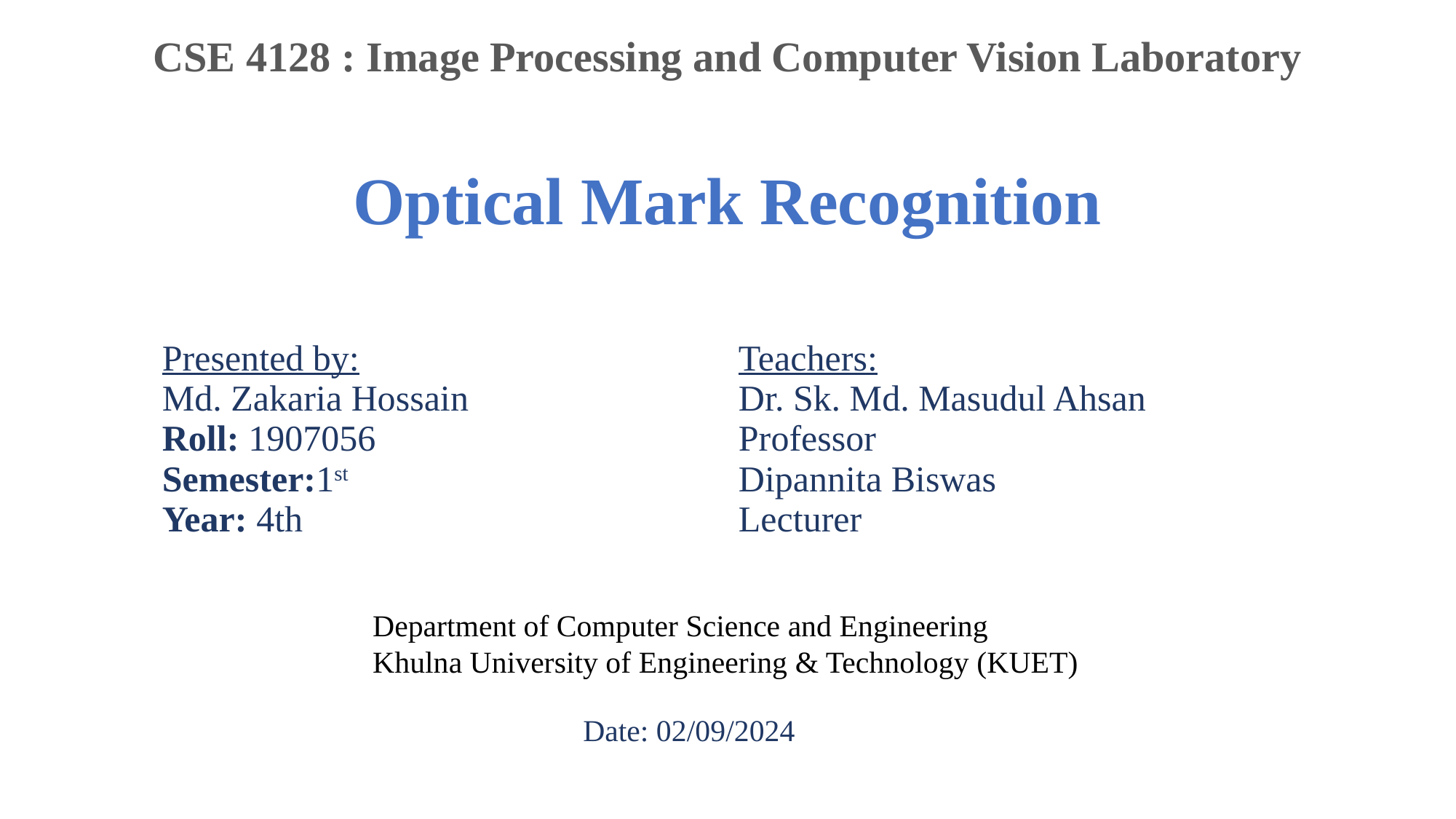

CSE 4128 : Image Processing and Computer Vision Laboratory
# Optical Mark Recognition
| Presented by: Md. Zakaria Hossain Roll: 1907056 Semester:1st Year: 4th | Teachers: Dr. Sk. Md. Masudul Ahsan Professor Dipannita Biswas Lecturer |
| --- | --- |
Department of Computer Science and Engineering
Khulna University of Engineering & Technology (KUET)
Date: 02/09/2024